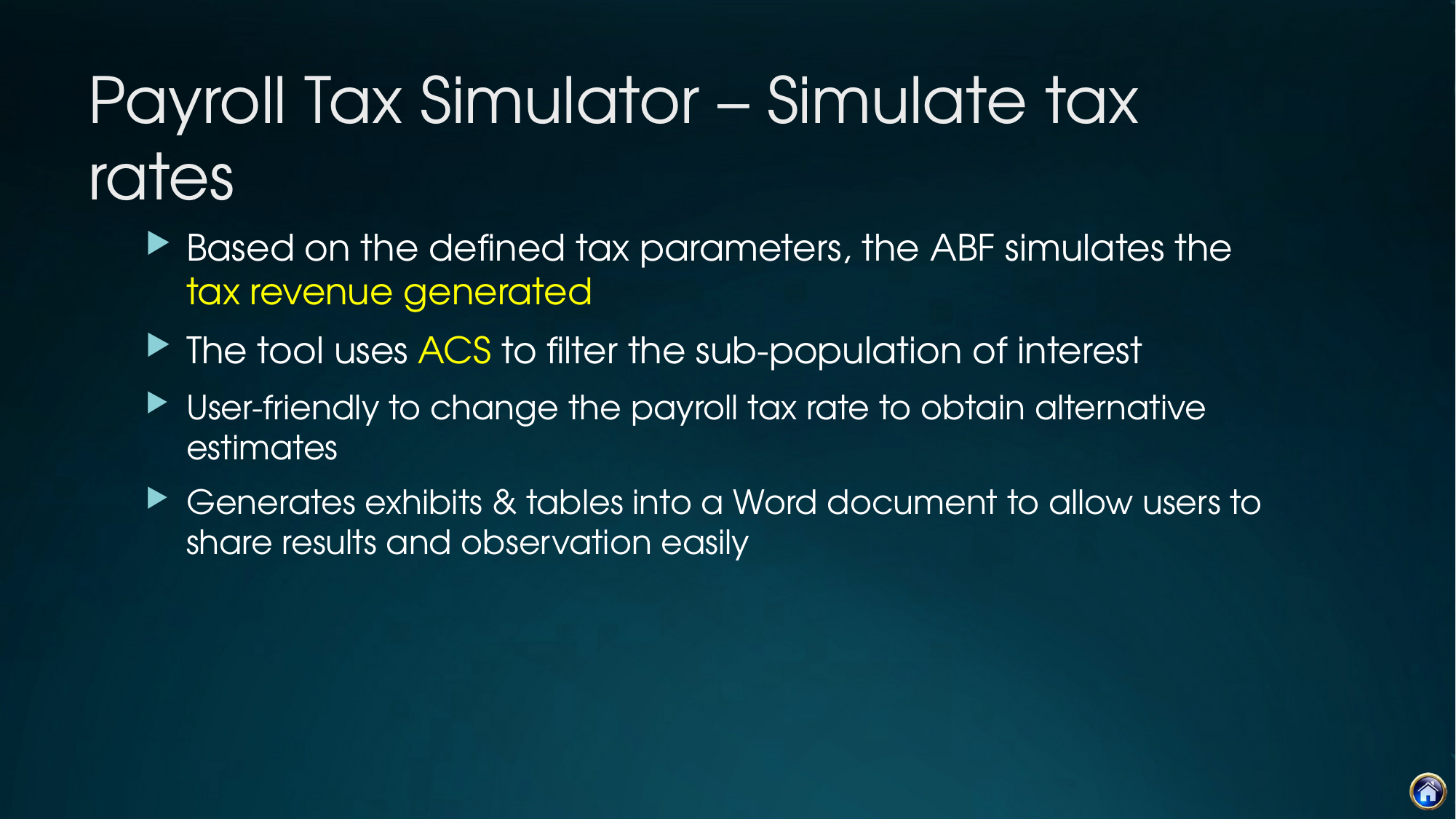

# Payroll Tax Simulator – Simulate tax rates

Based on the defined tax parameters, the ABF simulates the tax revenue generated
The tool uses ACS to filter the sub-population of interest
User-friendly to change the payroll tax rate to obtain alternative estimates
Generates exhibits & tables into a Word document to allow users to share results and observation easily